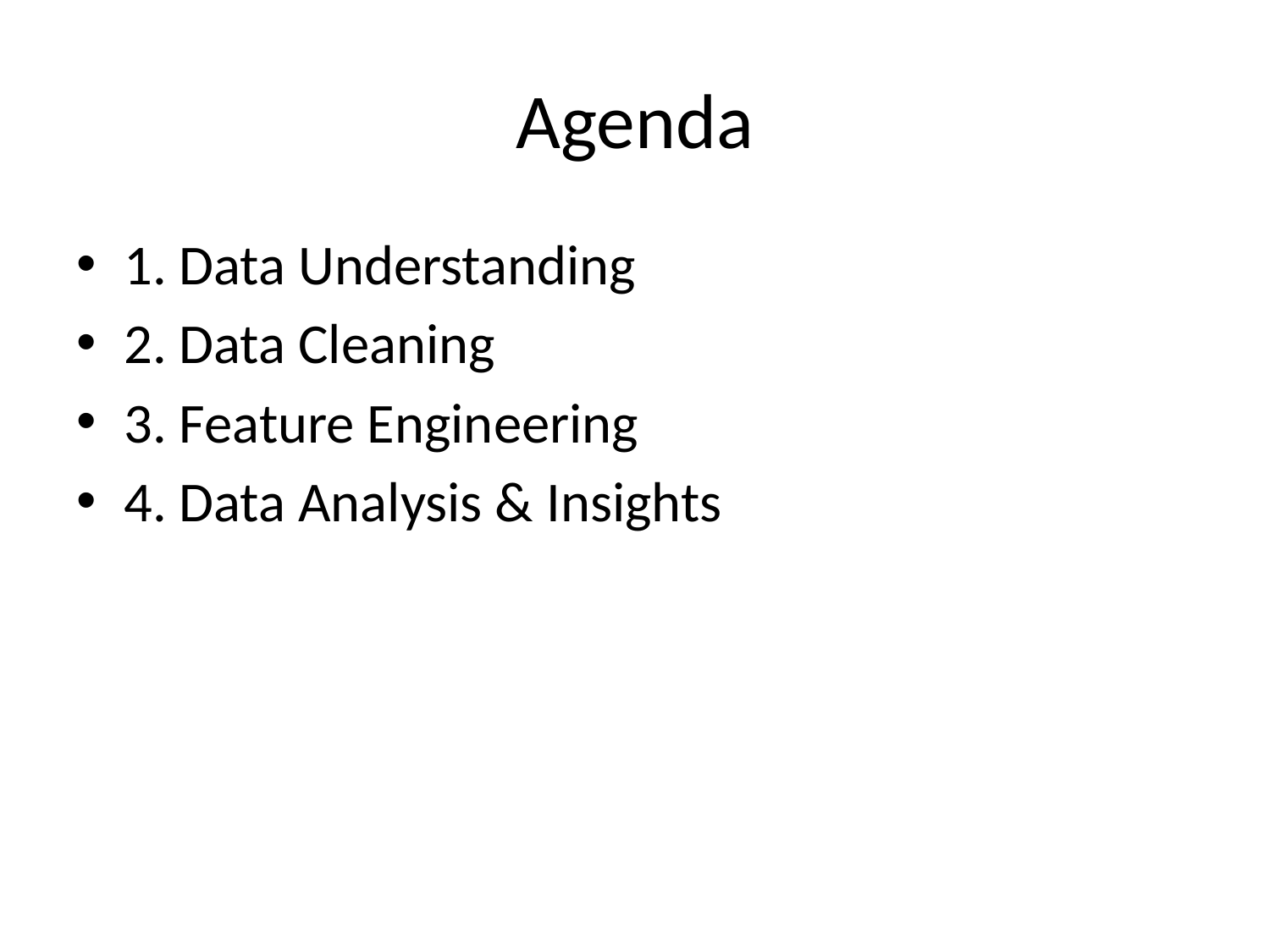

# Agenda
1. Data Understanding
2. Data Cleaning
3. Feature Engineering
4. Data Analysis & Insights